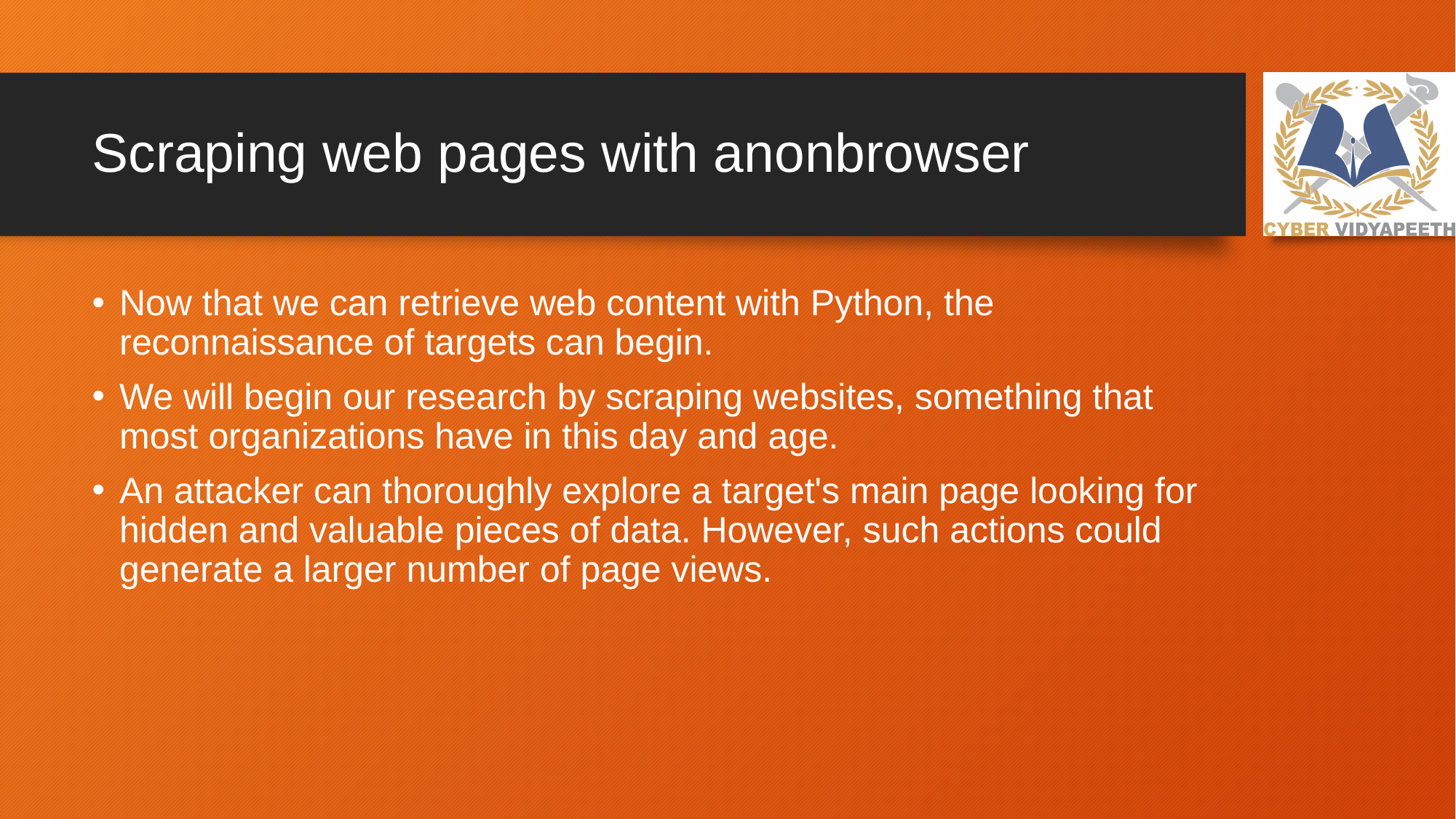

# Scraping web pages with anonbrowser
Now that we can retrieve web content with Python, the reconnaissance of targets can begin.
We will begin our research by scraping websites, something that most organizations have in this day and age.
An attacker can thoroughly explore a target's main page looking for hidden and valuable pieces of data. However, such actions could generate a larger number of page views.